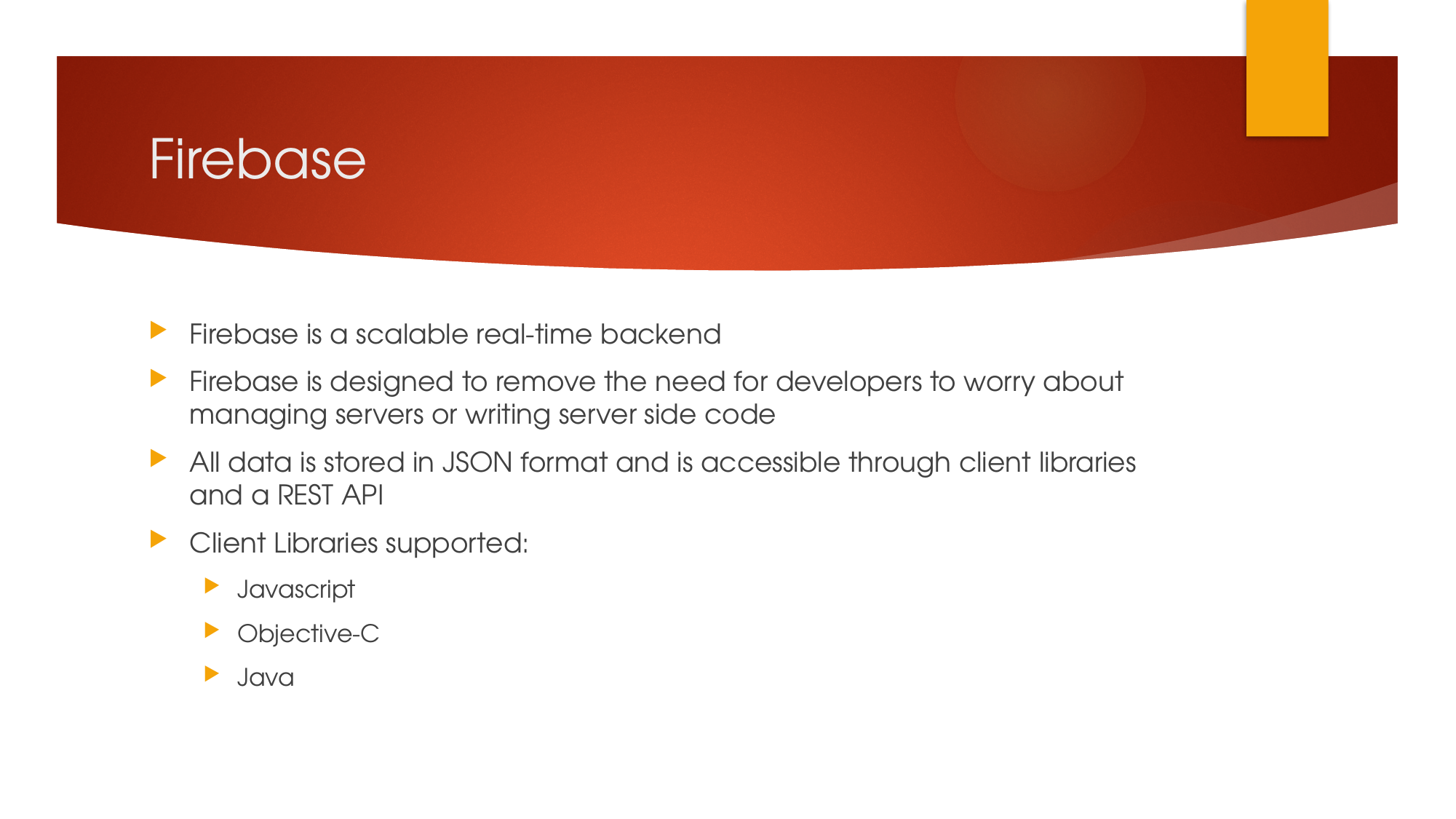

# Firebase
Firebase is a scalable real-time backend
Firebase is designed to remove the need for developers to worry about managing servers or writing server side code
All data is stored in JSON format and is accessible through client libraries and a REST API
Client Libraries supported:
Javascript
Objective-C
Java